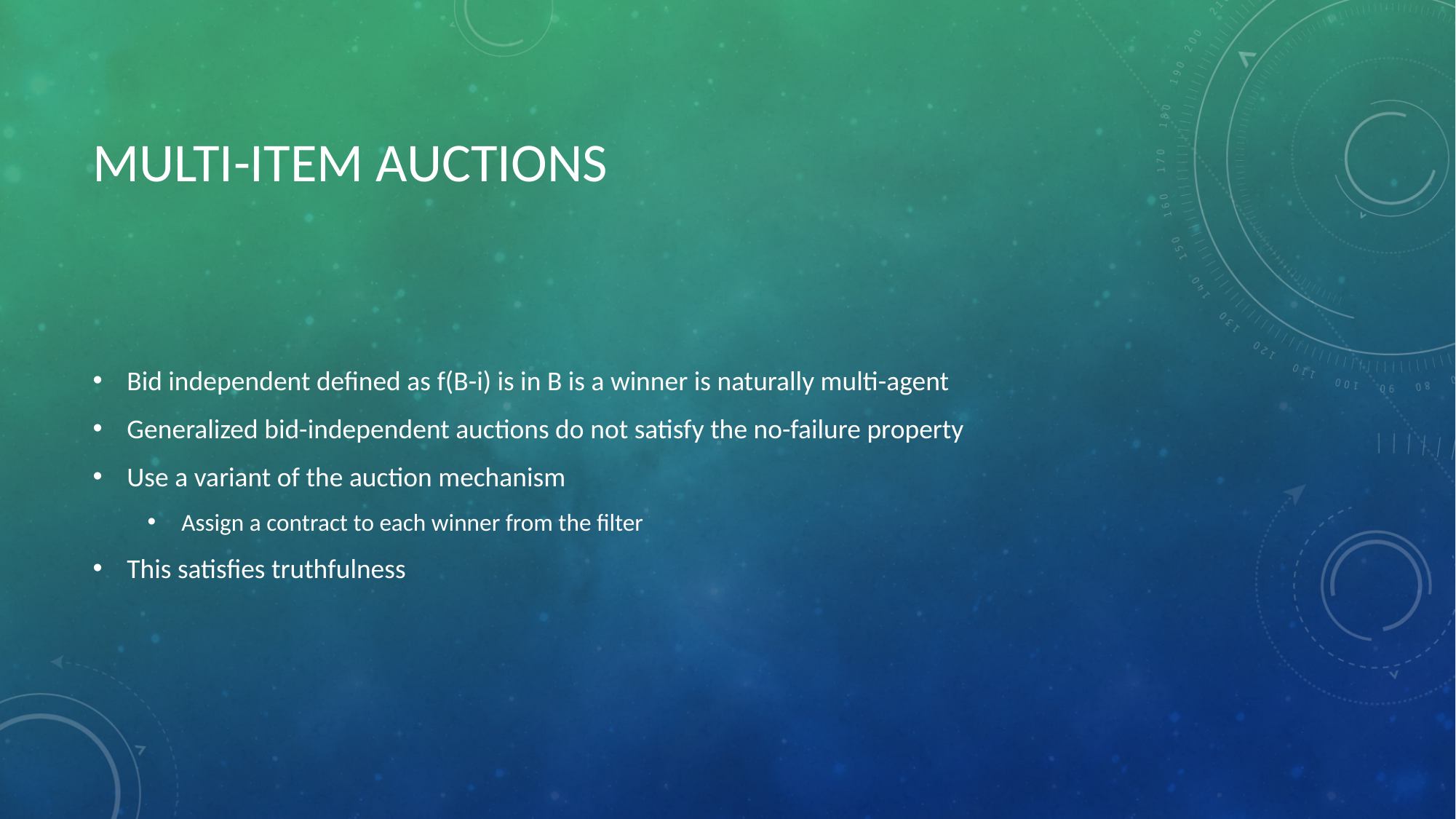

# Multi-item auctions
Bid independent defined as f(B-i) is in B is a winner is naturally multi-agent
Generalized bid-independent auctions do not satisfy the no-failure property
Use a variant of the auction mechanism
Assign a contract to each winner from the filter
This satisfies truthfulness